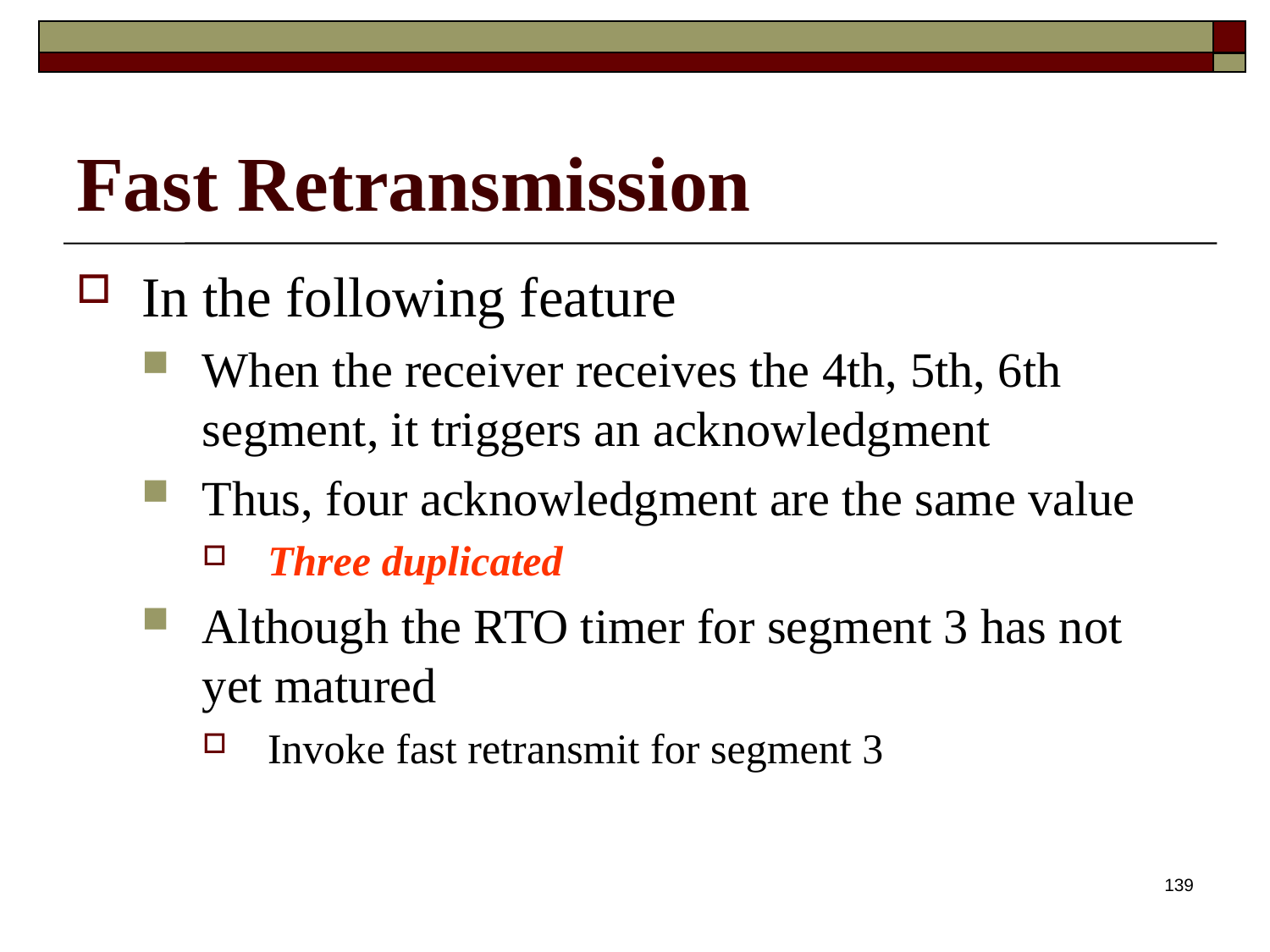

# Fast Retransmission
In the following feature
When the receiver receives the 4th, 5th, 6th segment, it triggers an acknowledgment
Thus, four acknowledgment are the same value
Three duplicated
Although the RTO timer for segment 3 has not yet matured
Invoke fast retransmit for segment 3
139